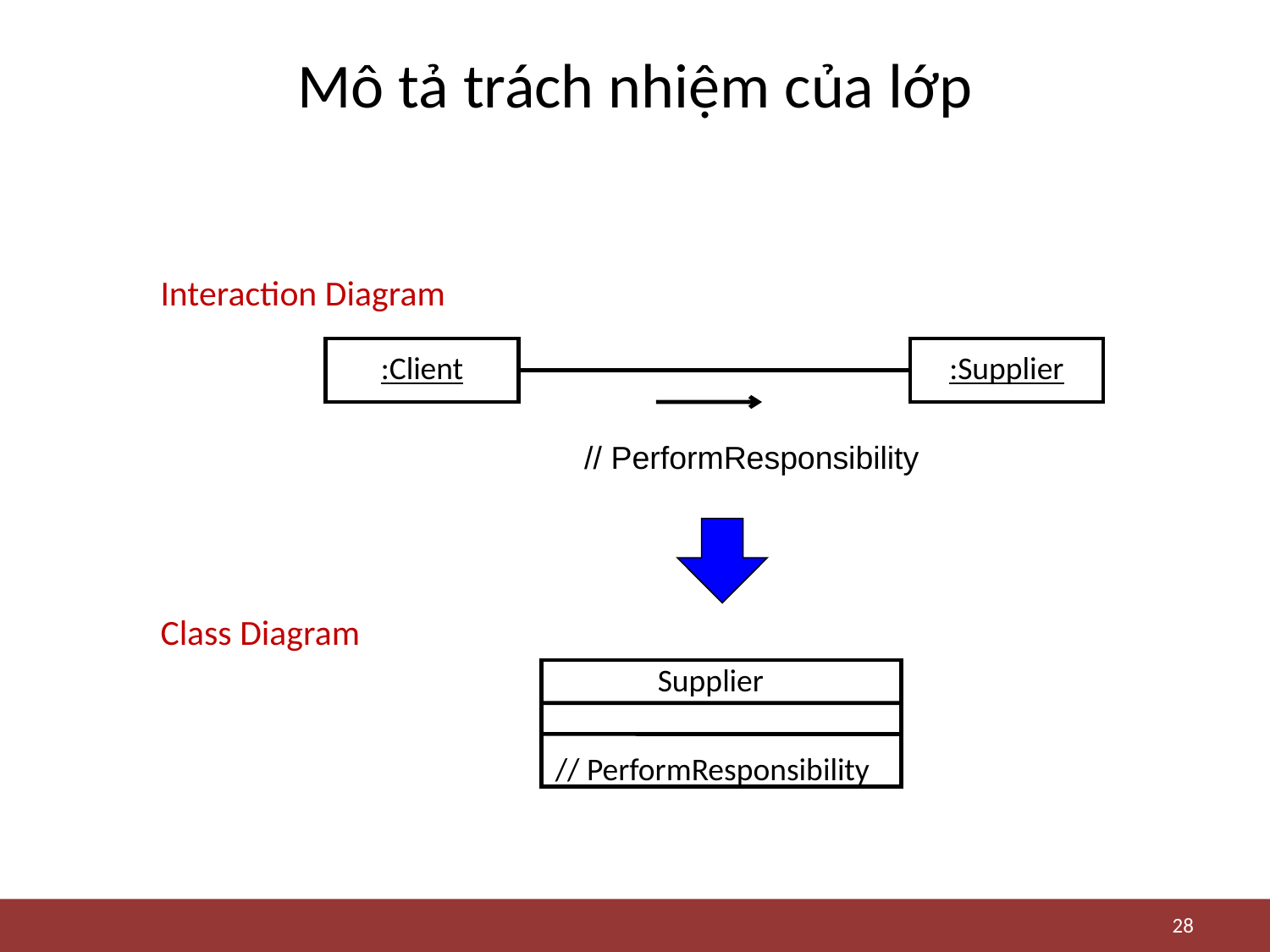

# Mô tả trách nhiệm của lớp
Interaction Diagram

:Client
:Supplier

// PerformResponsibility

Class Diagram

Supplier
// PerformResponsibility
28